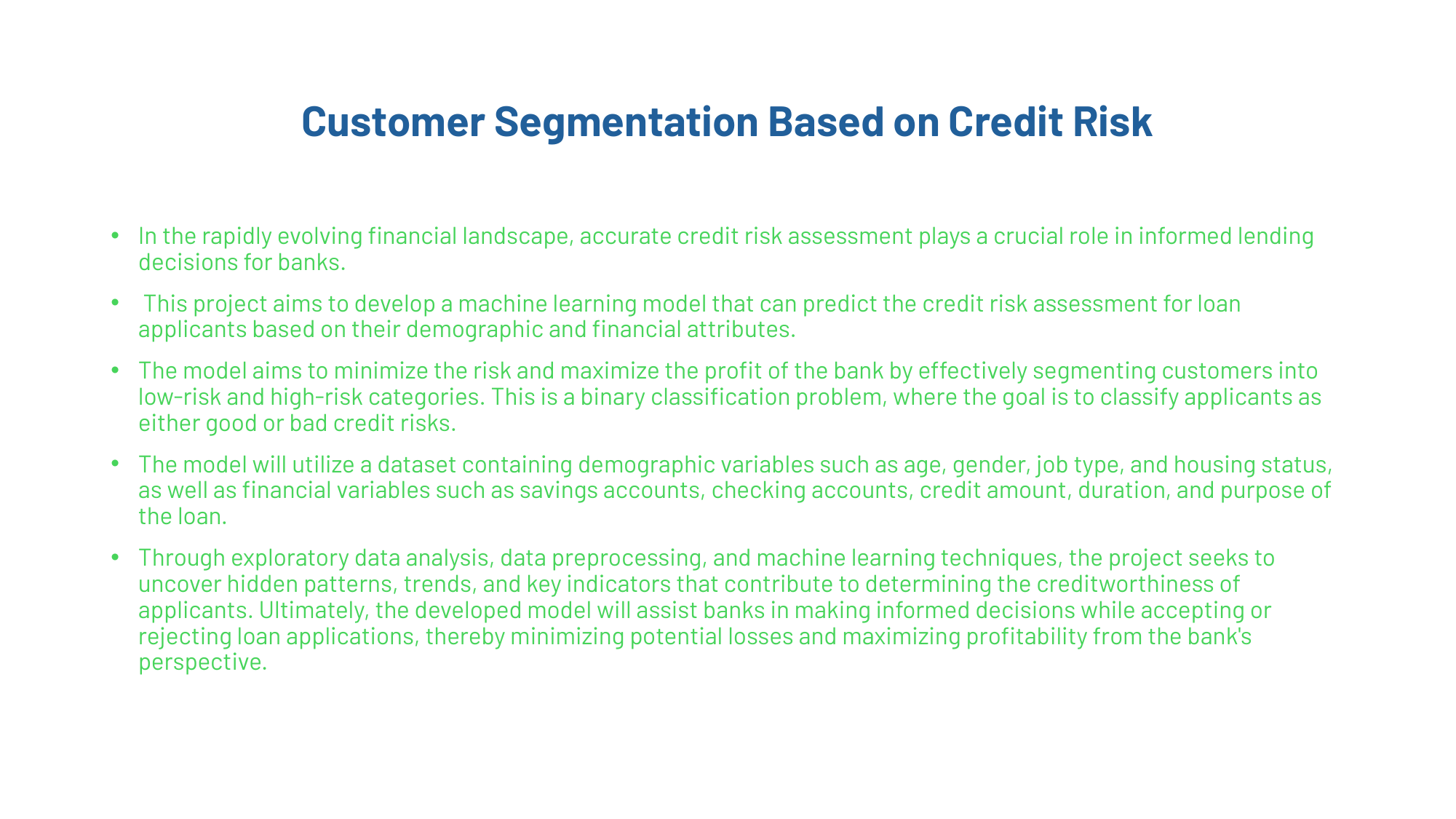

# Customer Segmentation Based on Credit Risk
In the rapidly evolving financial landscape, accurate credit risk assessment plays a crucial role in informed lending decisions for banks.
 This project aims to develop a machine learning model that can predict the credit risk assessment for loan applicants based on their demographic and financial attributes.
The model aims to minimize the risk and maximize the profit of the bank by effectively segmenting customers into low-risk and high-risk categories. This is a binary classification problem, where the goal is to classify applicants as either good or bad credit risks.
The model will utilize a dataset containing demographic variables such as age, gender, job type, and housing status, as well as financial variables such as savings accounts, checking accounts, credit amount, duration, and purpose of the loan.
Through exploratory data analysis, data preprocessing, and machine learning techniques, the project seeks to uncover hidden patterns, trends, and key indicators that contribute to determining the creditworthiness of applicants. Ultimately, the developed model will assist banks in making informed decisions while accepting or rejecting loan applications, thereby minimizing potential losses and maximizing profitability from the bank's perspective.